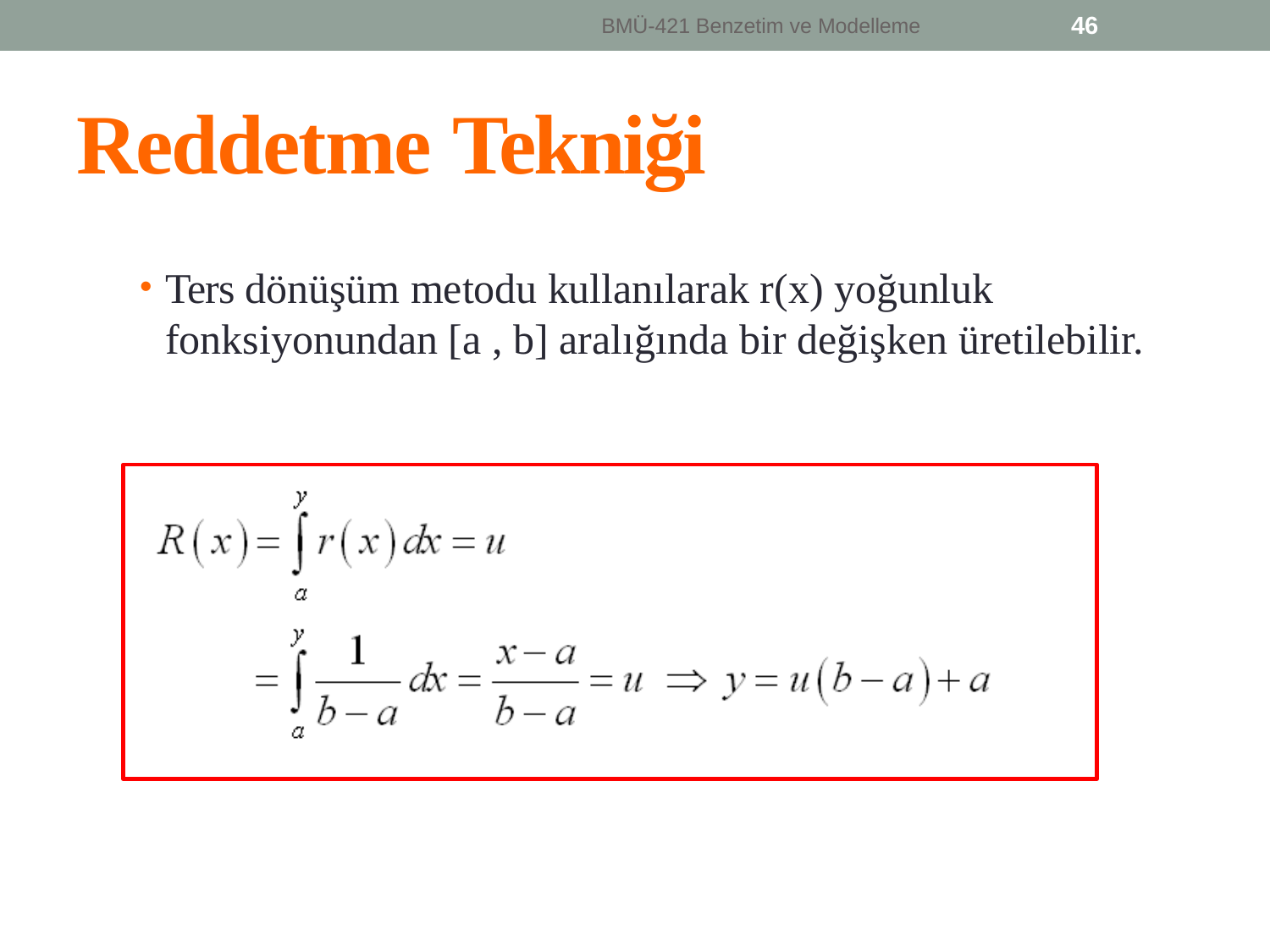

46
BMÜ-421 Benzetim ve Modelleme
Reddetme Tekniği
Ters dönüşüm metodu kullanılarak r(x) yoğunluk  fonksiyonundan [a , b] aralığında bir değişken üretilebilir.